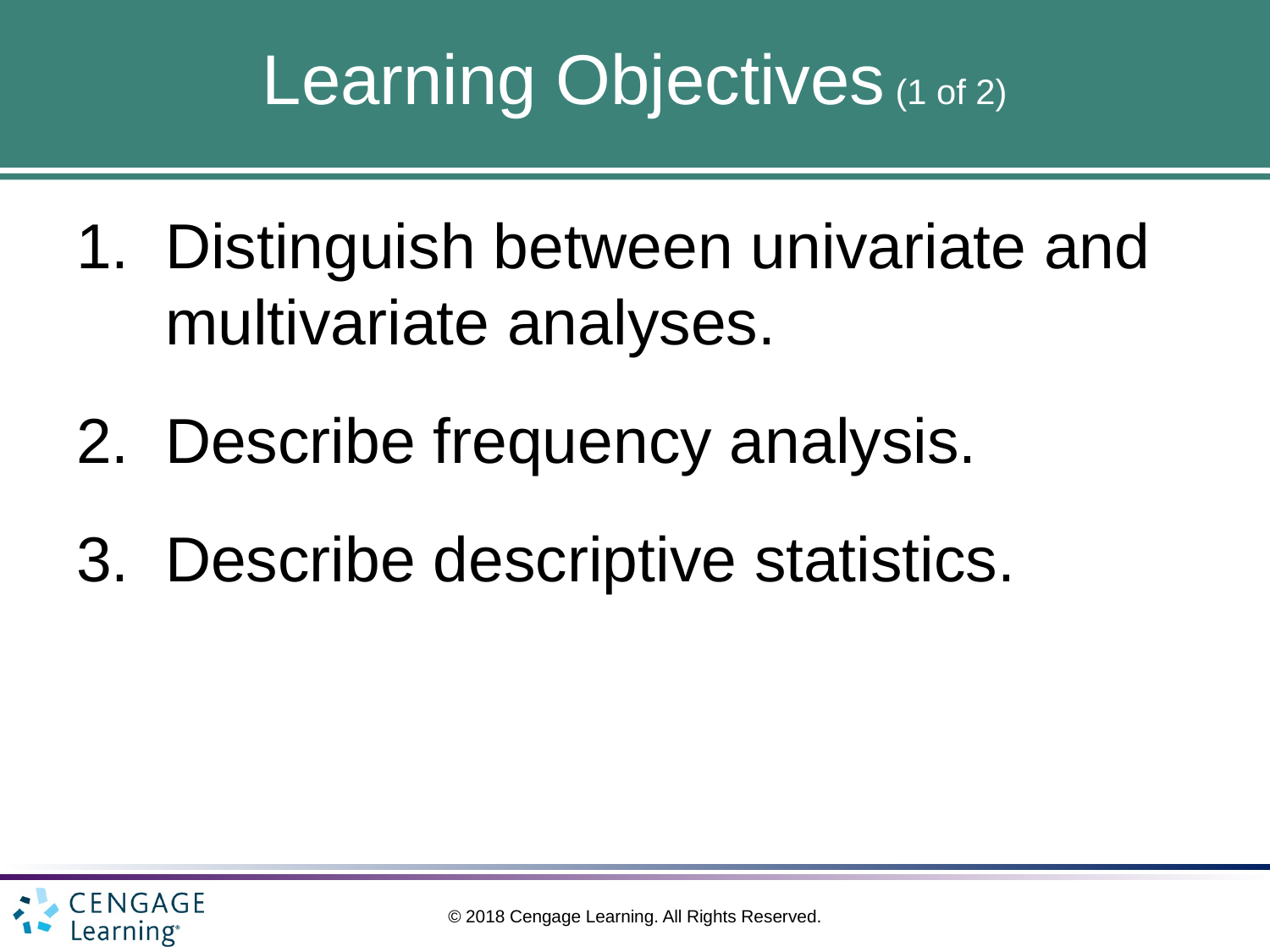

# Learning Objectives (1 of 2)
Distinguish between univariate and multivariate analyses.
Describe frequency analysis.
Describe descriptive statistics.